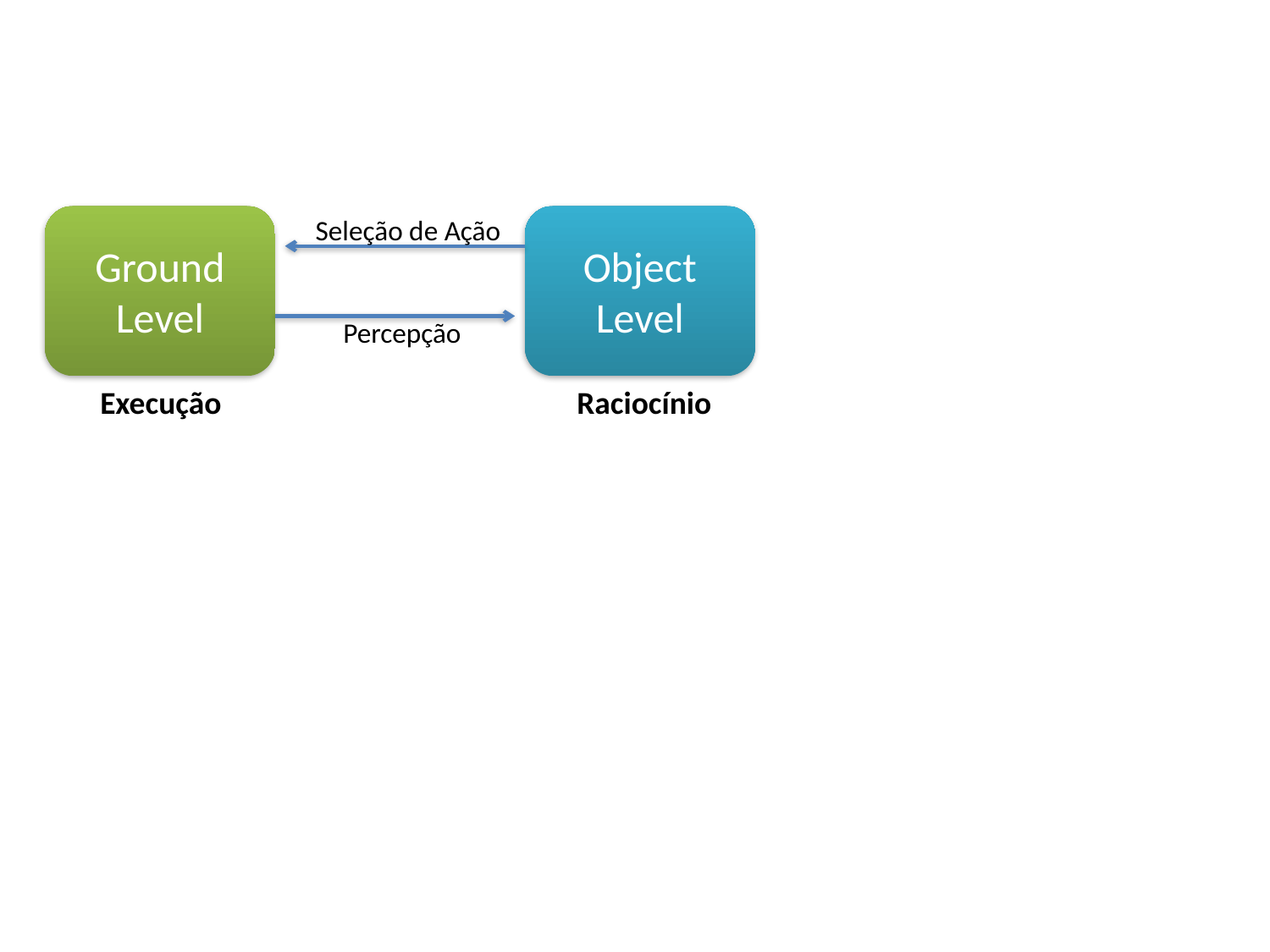

Ground
Level
Seleção de Ação
Object
Level
Percepção
Execução
Raciocínio